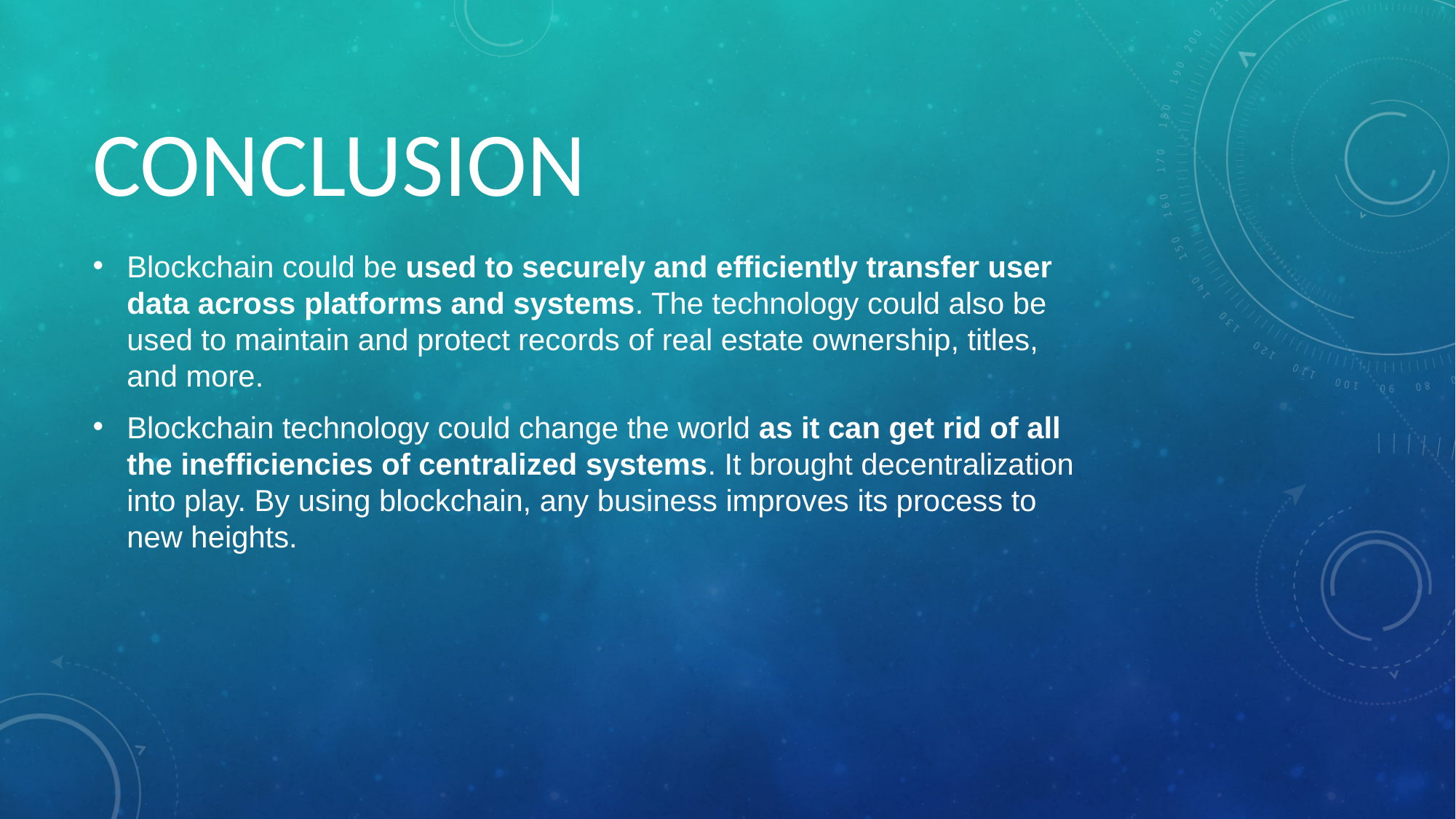

# CONCLUSION
Blockchain could be used to securely and efficiently transfer user data across platforms and systems. The technology could also be used to maintain and protect records of real estate ownership, titles, and more.
Blockchain technology could change the world as it can get rid of all the inefficiencies of centralized systems. It brought decentralization into play. By using blockchain, any business improves its process to new heights.